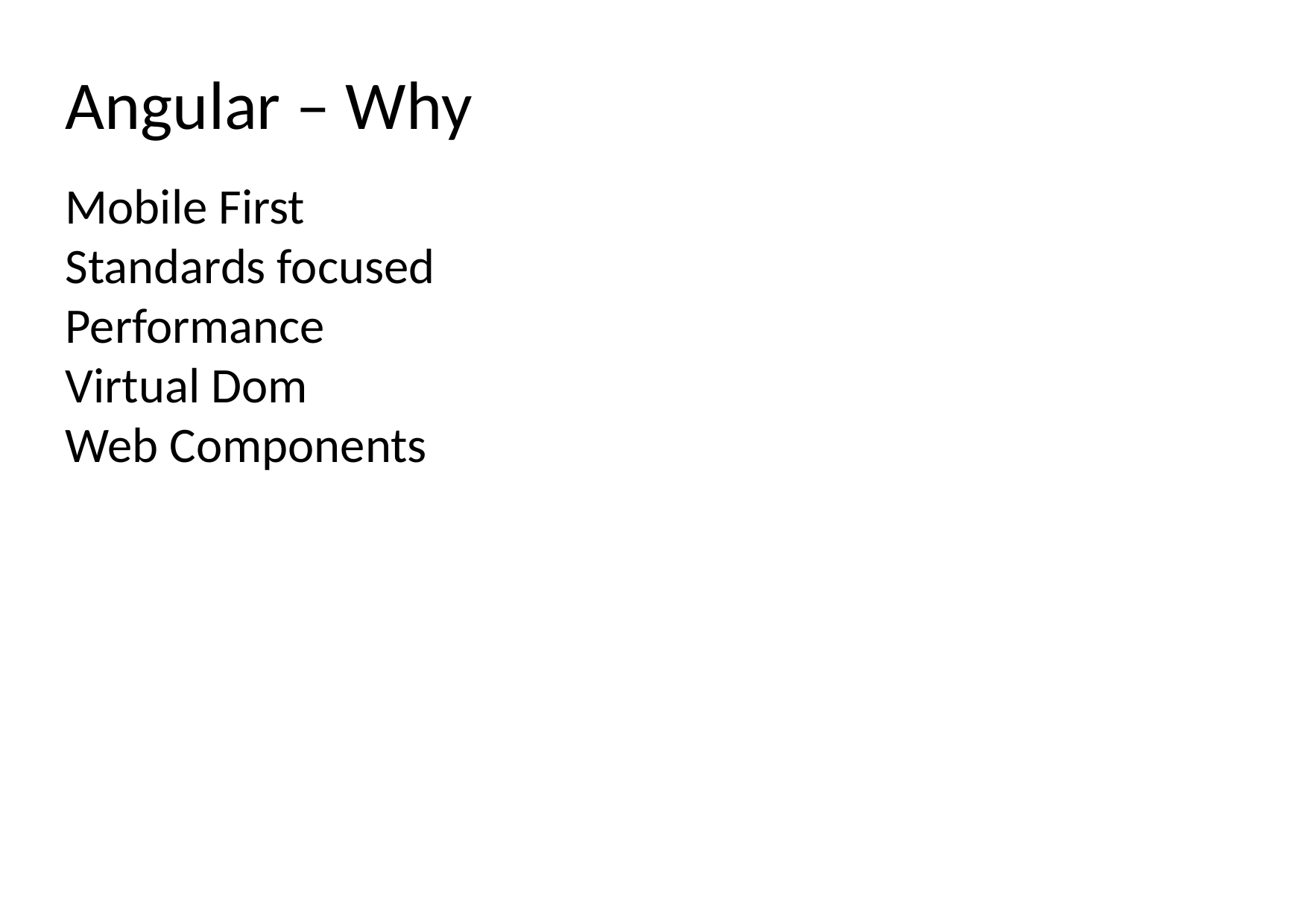

# Angular – Why
Mobile First
Standards focused
Performance
Virtual Dom
Web Components